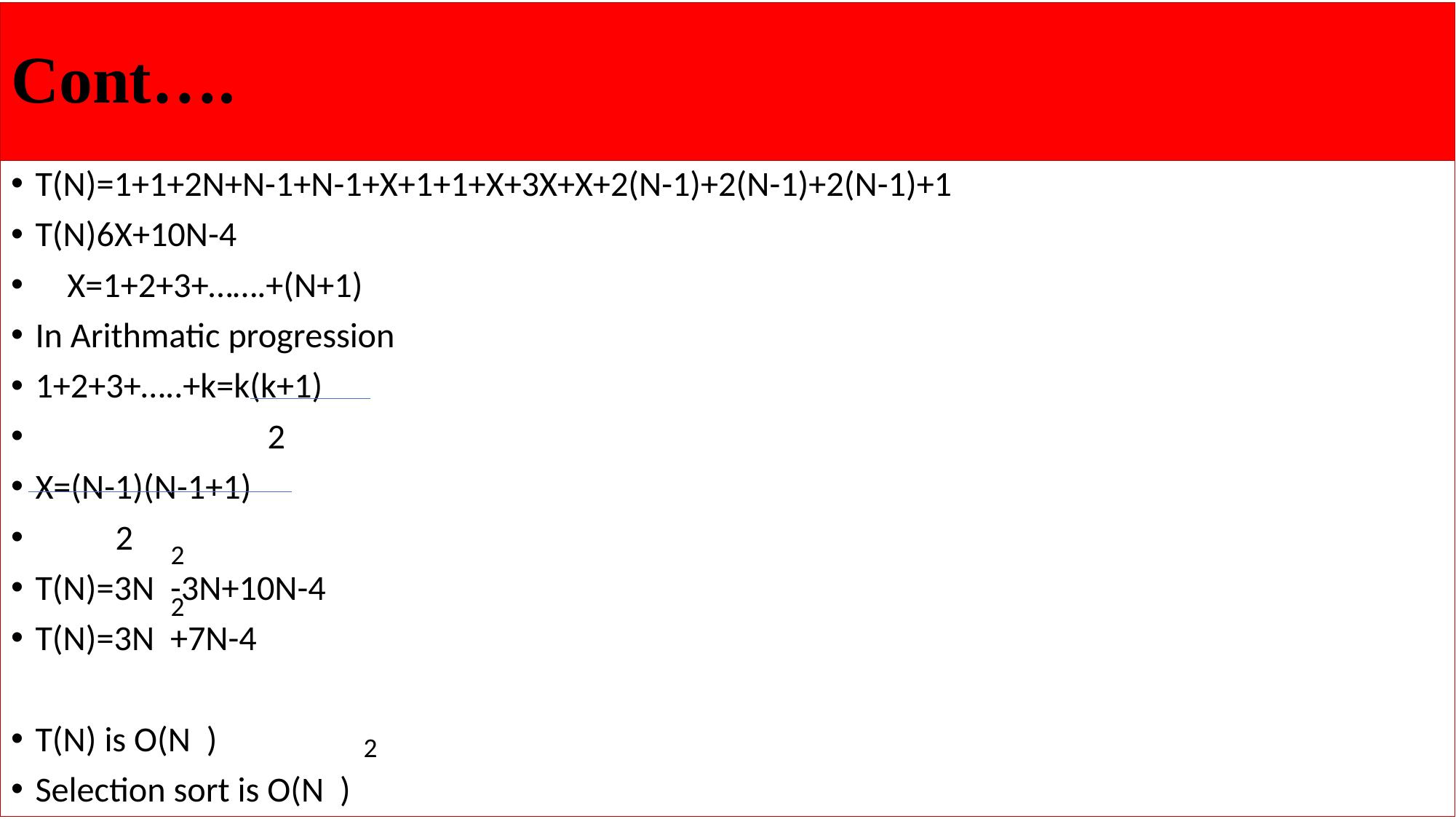

# Cont….
T(N)=1+1+2N+N-1+N-1+X+1+1+X+3X+X+2(N-1)+2(N-1)+2(N-1)+1
T(N)6X+10N-4
    X=1+2+3+…….+(N+1)
In Arithmatic progression
1+2+3+…..+k=k(k+1)
                             2
X=(N-1)(N-1+1)
          2
T(N)=3N  -3N+10N-4
T(N)=3N  +7N-4

T(N) is O(N  )
Selection sort is O(N  )
2
2
2